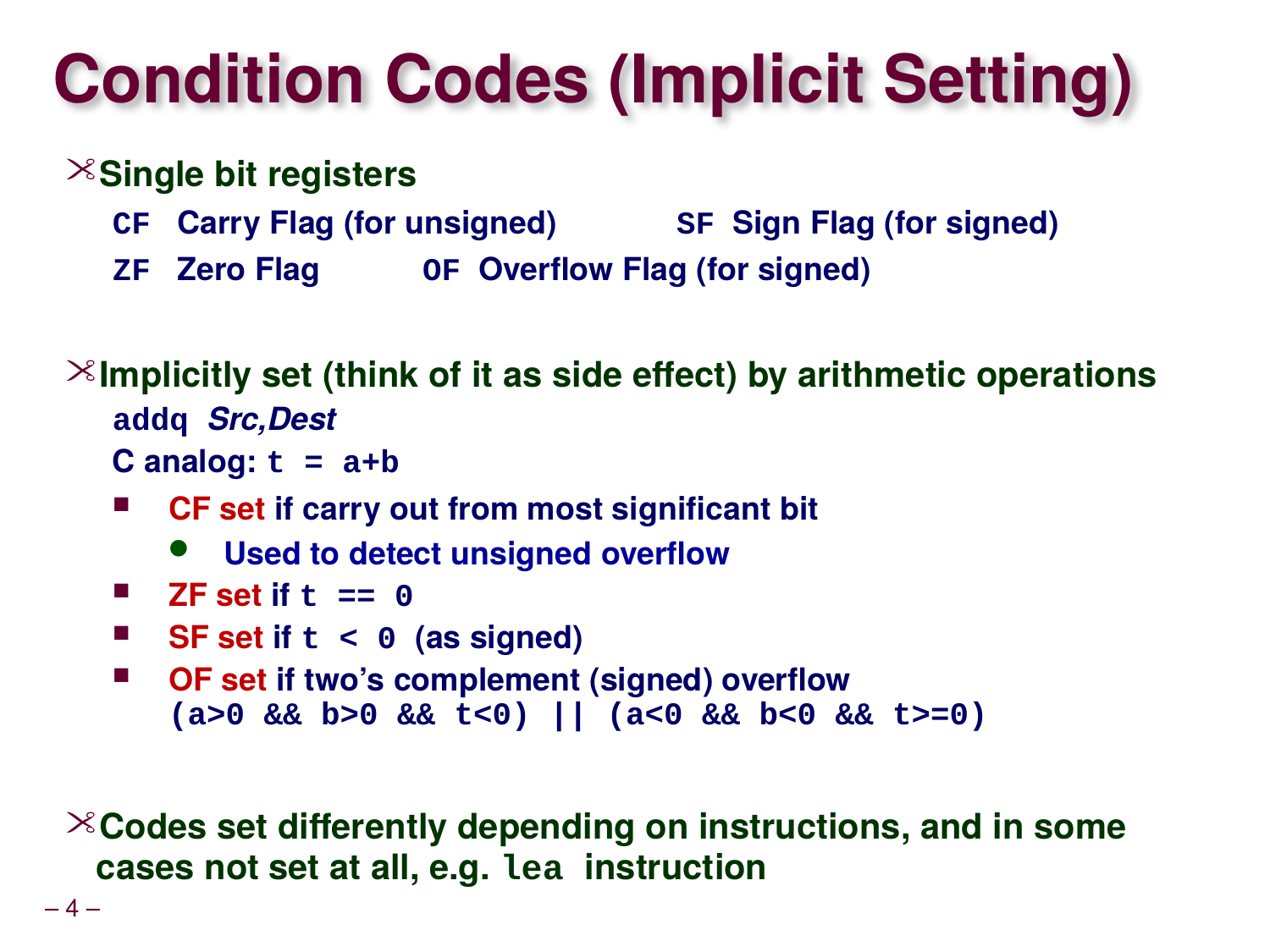

# Condition Codes (Implicit Setting)
Single bit registers
CF	 Carry Flag (for unsigned)	SF  Sign Flag (for signed)
ZF	 Zero Flag	OF  Overflow Flag (for signed)
Implicitly set (think of it as side effect) by arithmetic operations
addq Src,Dest
C analog: t = a+b
CF set if carry out from most significant bit
Used to detect unsigned overflow
ZF set if t == 0
SF set if t < 0 (as signed)
OF set if two’s complement (signed) overflow
(a>0 && b>0 && t<0) || (a<0 && b<0 && t>=0)

Codes set differently depending on instructions, and in some cases not set at all, e.g. lea instruction